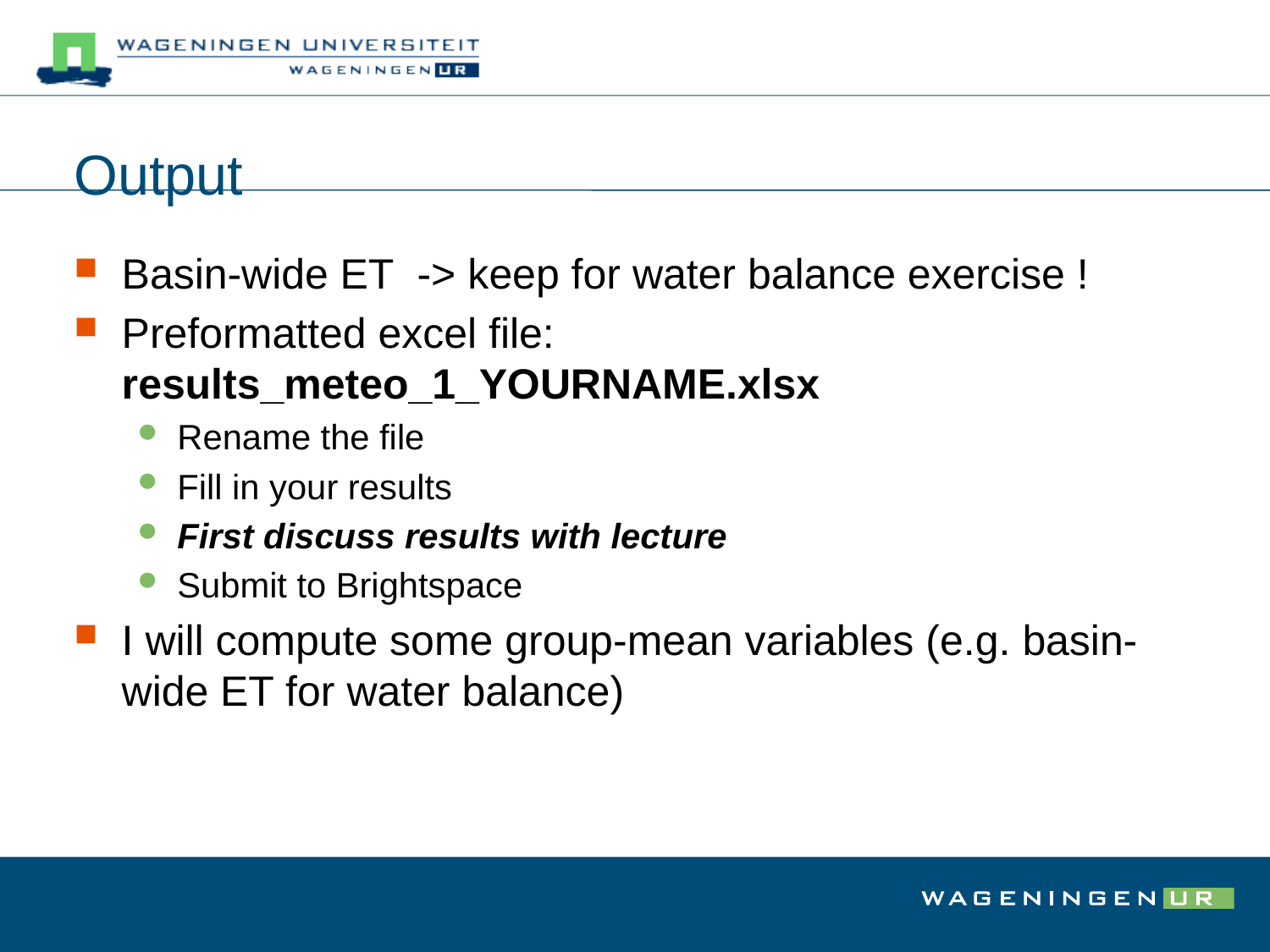

# Output
Basin-wide ET  -> keep for water balance exercise !
Preformatted excel file: results_meteo_1_YOURNAME.xlsx
Rename the file
Fill in your results
First discuss results with lecture
Submit to Brightspace
I will compute some group-mean variables (e.g. basin-wide ET for water balance)